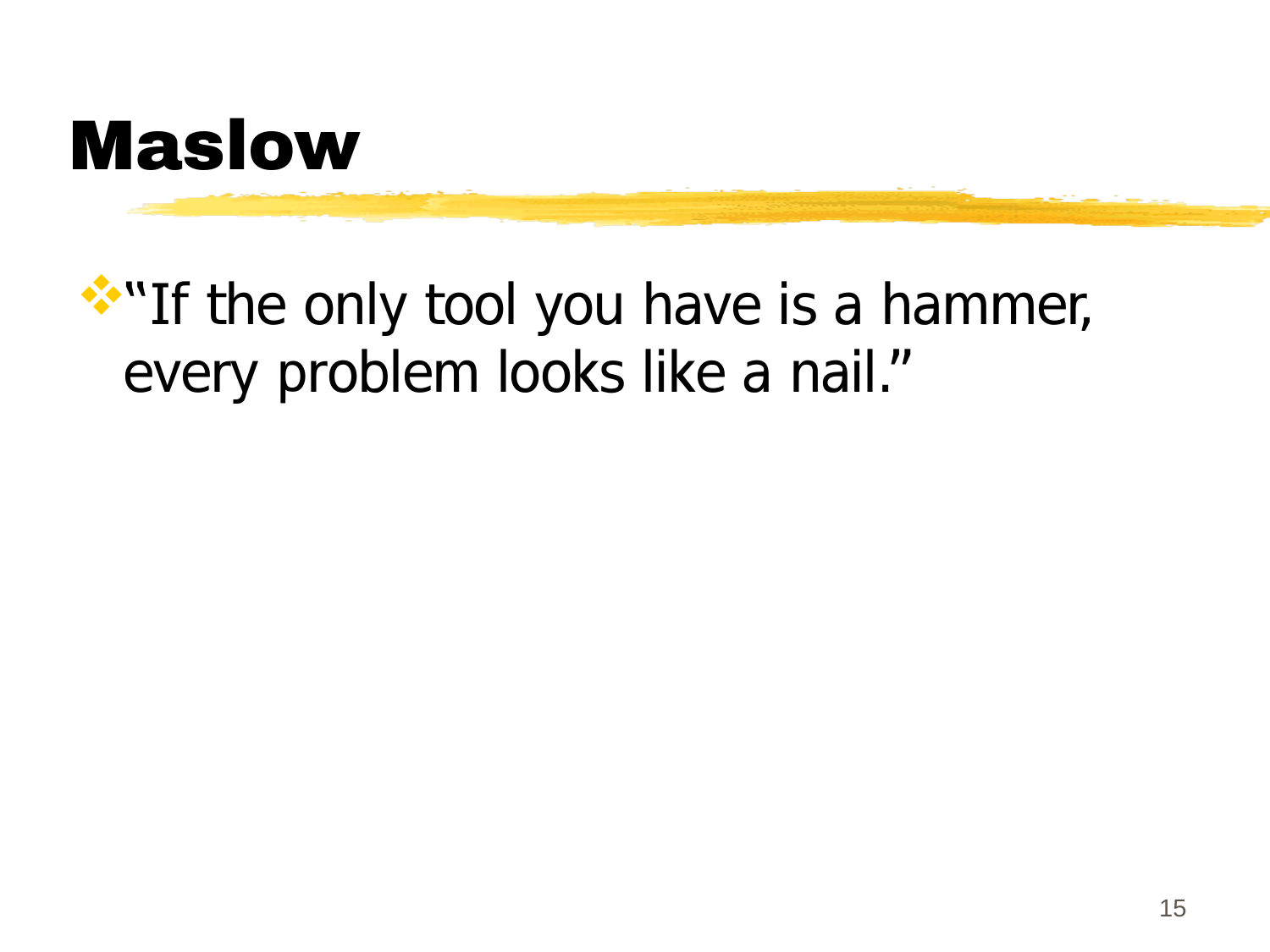

# Maslow
“If the only tool you have is a hammer, every problem looks like a nail.”
15